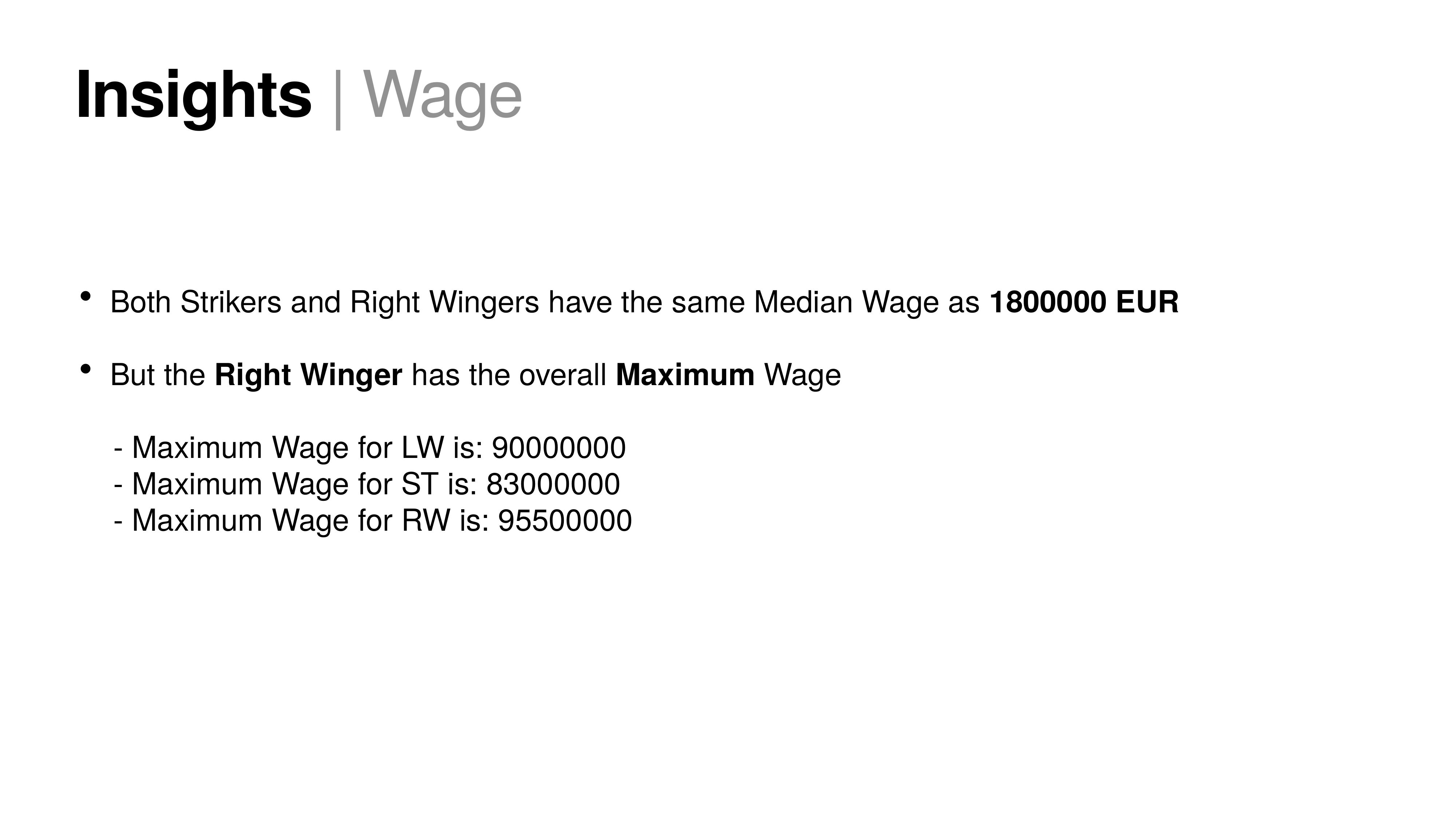

# Insights | Wage
Both Strikers and Right Wingers have the same Median Wage as 1800000 EUR

But the Right Winger has the overall Maximum Wage

    - Maximum Wage for LW is: 90000000
    - Maximum Wage for ST is: 83000000
    - Maximum Wage for RW is: 95500000